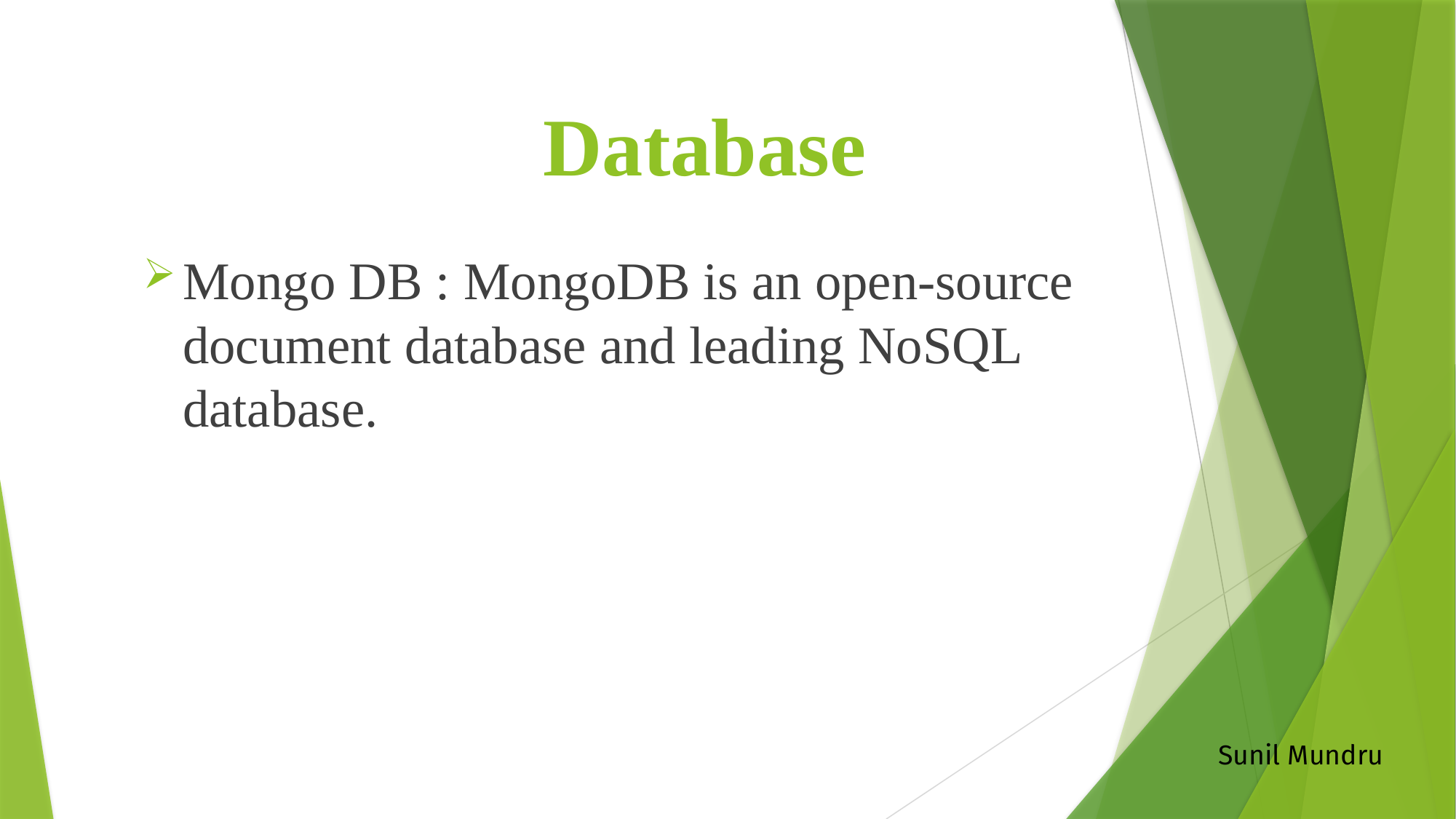

# Database
Mongo DB : MongoDB is an open-source  document database and leading NoSQL database.
Sunil Mundru